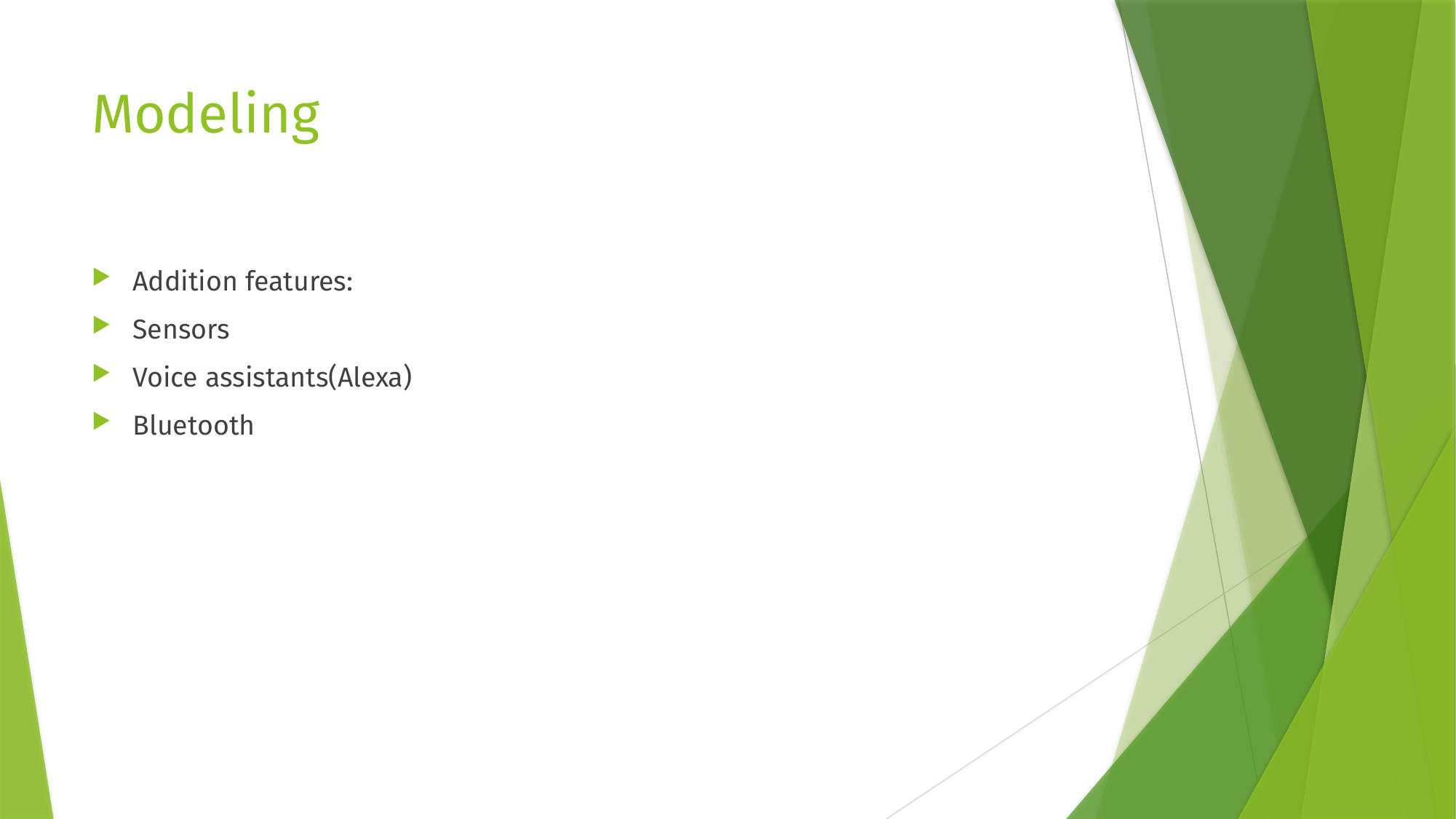

# Modeling
Addition features:
Sensors
Voice assistants(Alexa)
Bluetooth